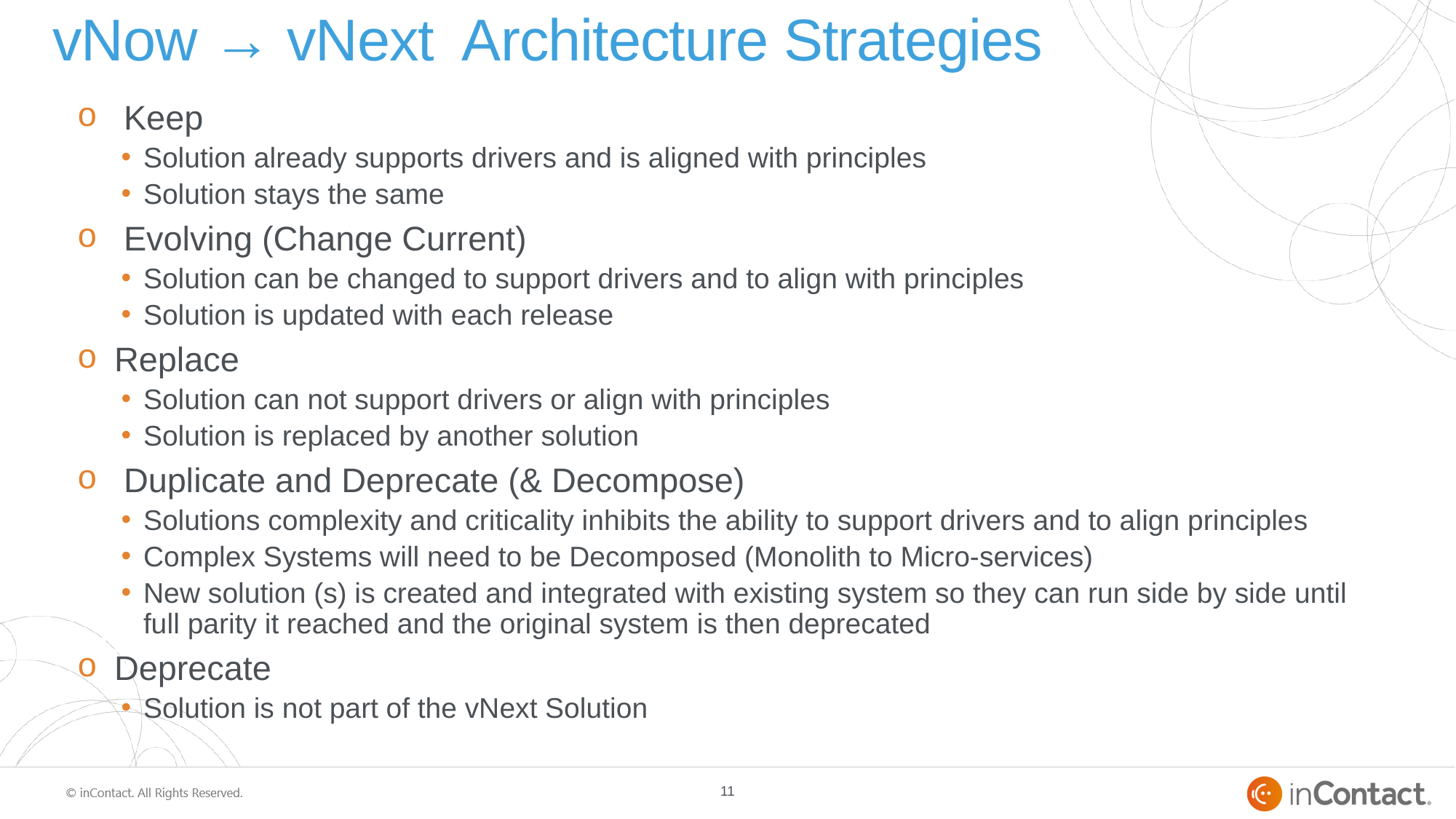

# vNow → vNext  Architecture Strategies
 Keep
Solution already supports drivers and is aligned with principles
Solution stays the same
 Evolving (Change Current)
Solution can be changed to support drivers and to align with principles
Solution is updated with each release
Replace
Solution can not support drivers or align with principles
Solution is replaced by another solution
 Duplicate and Deprecate (& Decompose)
Solutions complexity and criticality inhibits the ability to support drivers and to align principles
Complex Systems will need to be Decomposed (Monolith to Micro-services)
New solution (s) is created and integrated with existing system so they can run side by side until full parity it reached and the original system is then deprecated
Deprecate
Solution is not part of the vNext Solution
11